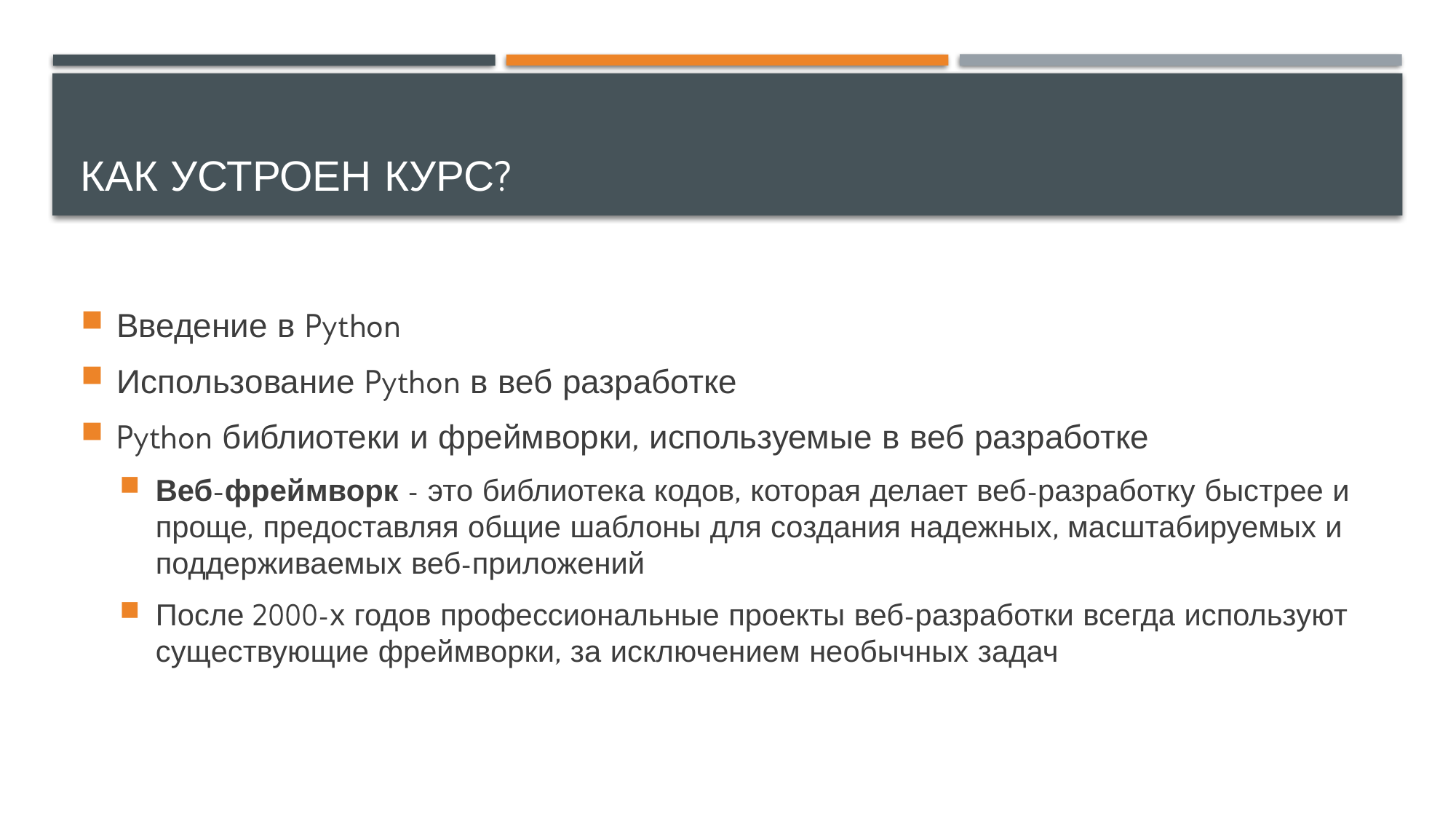

# Как устроен курс?
Введение в Python
Использование Python в веб разработке
Python библиотеки и фреймворки, используемые в веб разработке
Веб-фреймворк - это библиотека кодов, которая делает веб-разработку быстрее и проще, предоставляя общие шаблоны для создания надежных, масштабируемых и поддерживаемых веб-приложений
После 2000-х годов профессиональные проекты веб-разработки всегда используют существующие фреймворки, за исключением необычных задач